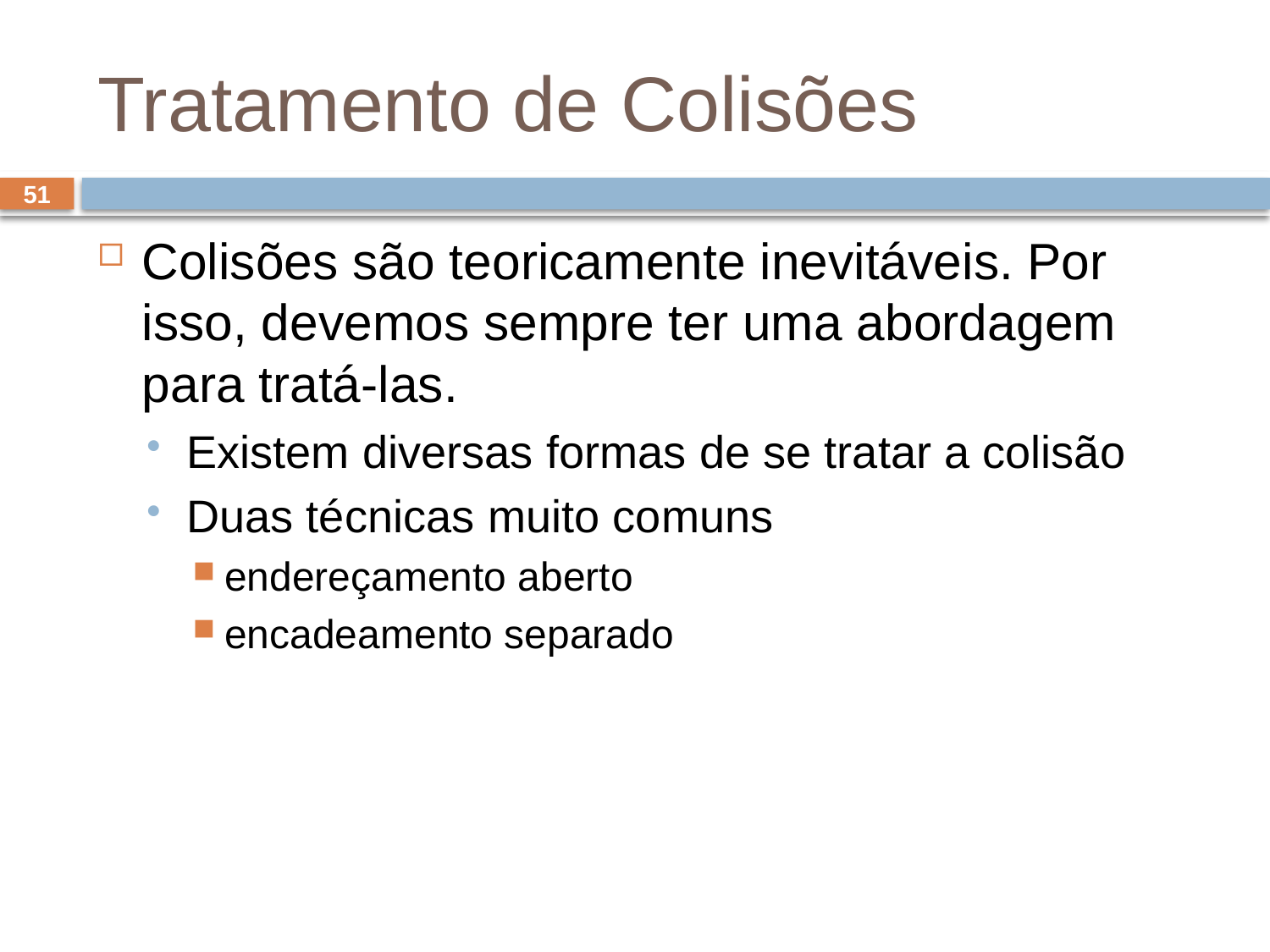

# Tratamento de Colisões
51
Colisões são teoricamente inevitáveis. Por isso, devemos sempre ter uma abordagem para tratá-las.
Existem diversas formas de se tratar a colisão
Duas técnicas muito comuns
endereçamento aberto
encadeamento separado